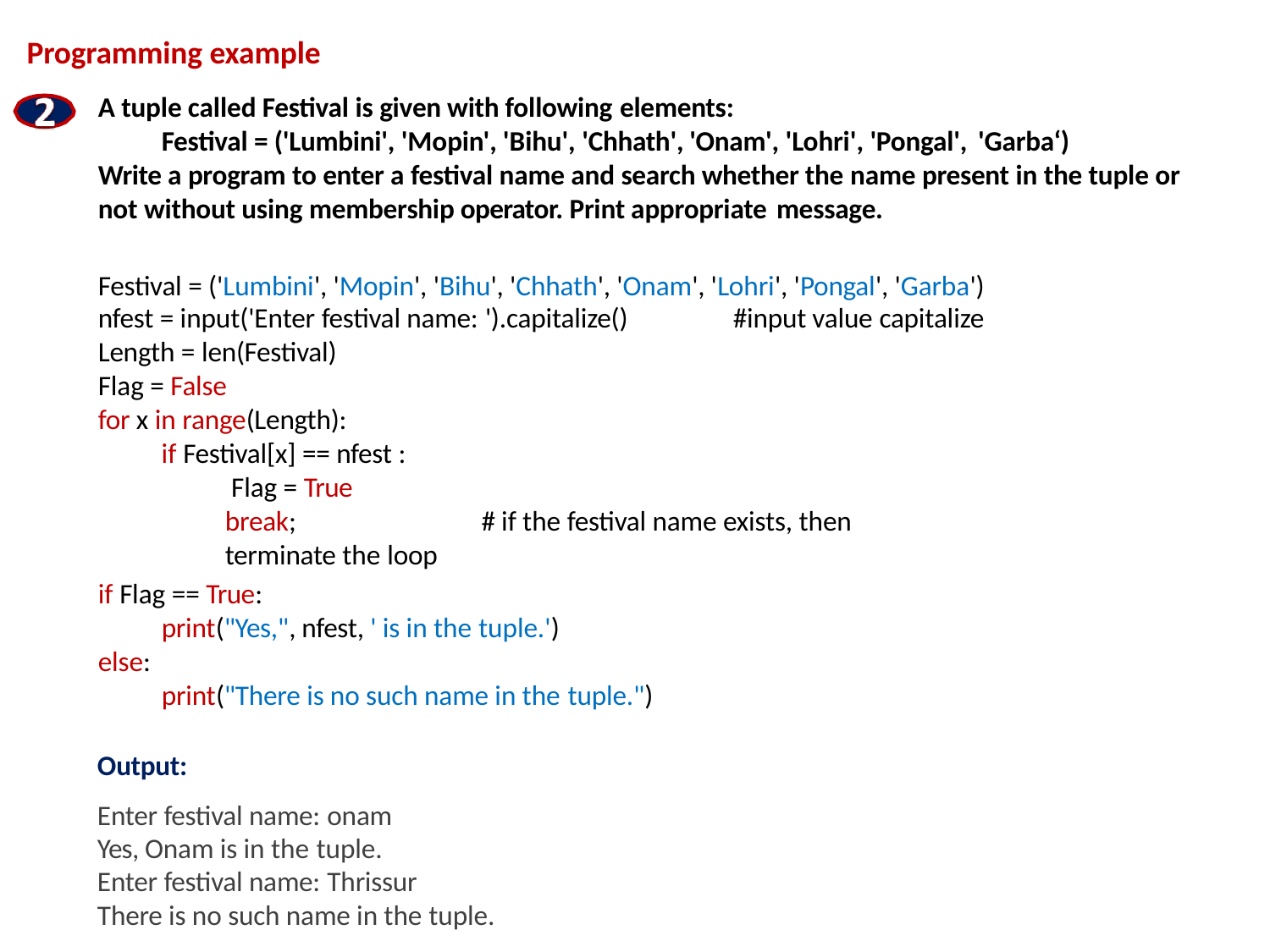

# Programming example
A tuple called Festival is given with following elements:
Festival = ('Lumbini', 'Mopin', 'Bihu', 'Chhath', 'Onam', 'Lohri', 'Pongal', 'Garba‘)
Write a program to enter a festival name and search whether the name present in the tuple or  not without using membership operator. Print appropriate message.

Festival = ('Lumbini', 'Mopin', 'Bihu', 'Chhath', 'Onam', 'Lohri', 'Pongal', 'Garba')

nfest = input('Enter festival name: ').capitalize()
Length = len(Festival)
Flag = False
for x in range(Length):
if Festival[x] == nfest :  Flag = True
#input value capitalize
break;	# if the festival name exists, then terminate the loop
if Flag == True:
print("Yes,", nfest, ' is in the tuple.')
else:
print("There is no such name in the tuple.")

Output:
Enter festival name: onam
Yes, Onam is in the tuple.
Enter festival name: Thrissur
There is no such name in the tuple.